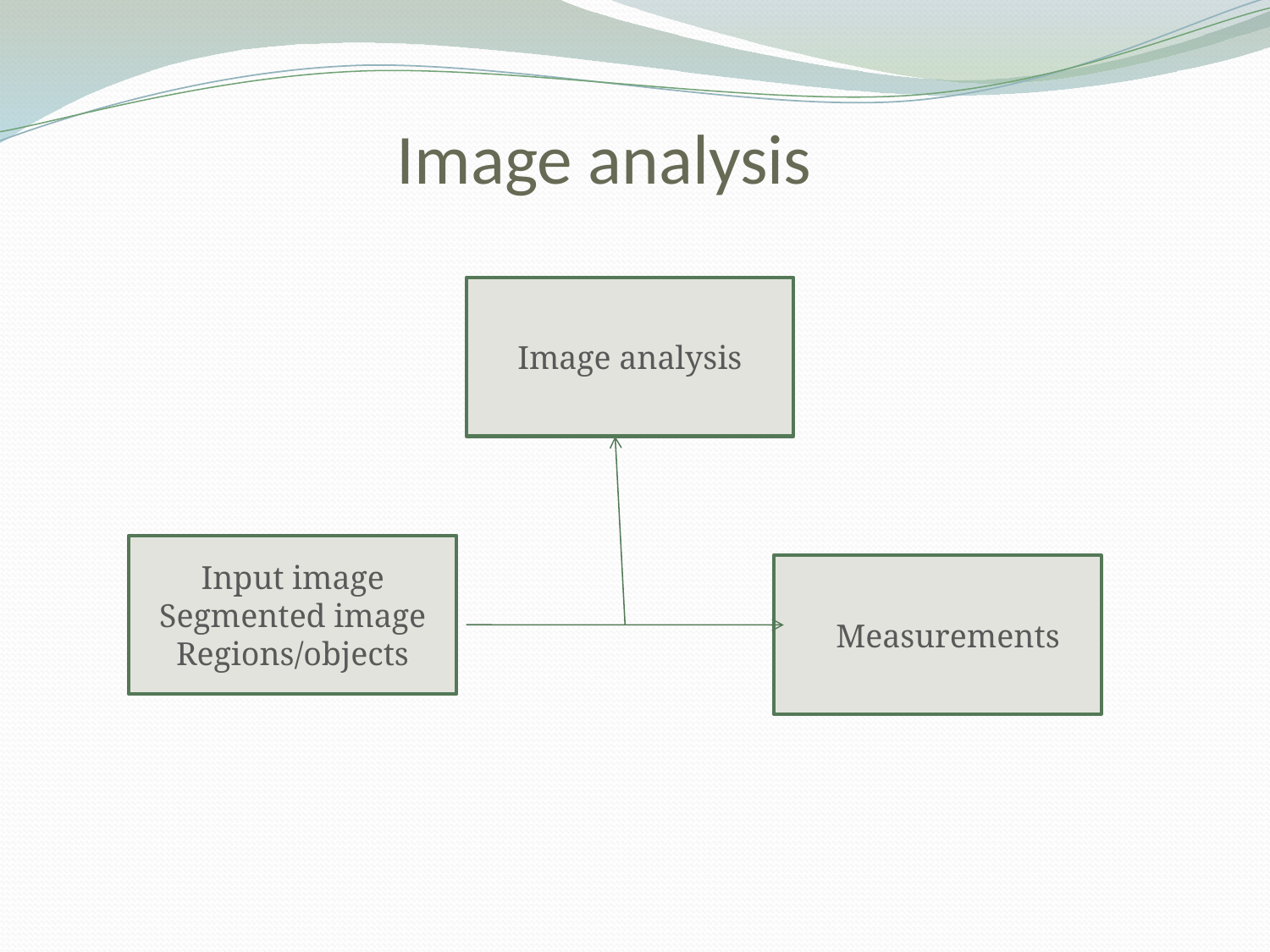

# Image analysis

Image analysis
Input image
Segmented image
Regions/objects
      Measurements